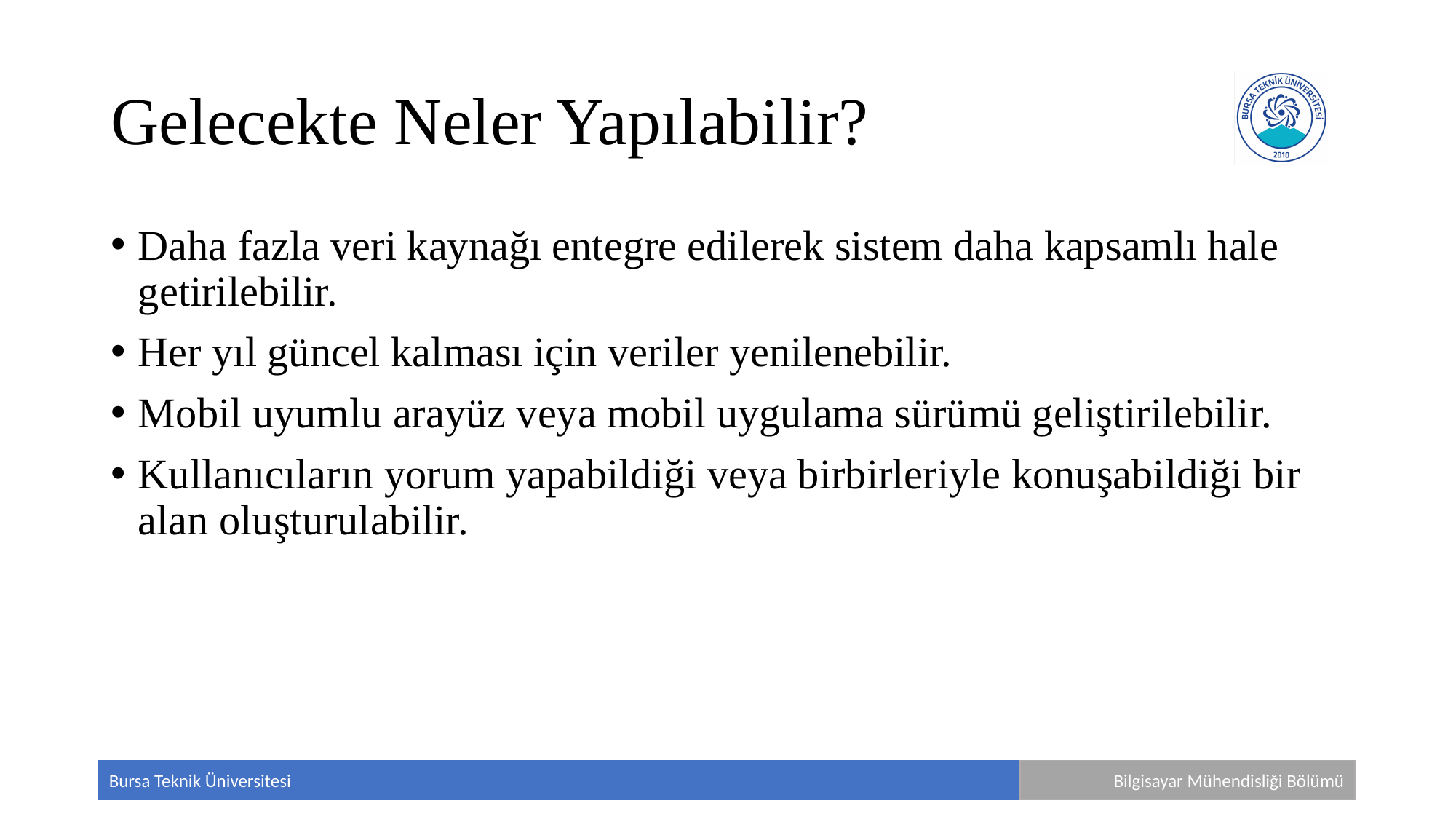

# Gelecekte Neler Yapılabilir?
Daha fazla veri kaynağı entegre edilerek sistem daha kapsamlı hale getirilebilir.
Her yıl güncel kalması için veriler yenilenebilir.
Mobil uyumlu arayüz veya mobil uygulama sürümü geliştirilebilir.
Kullanıcıların yorum yapabildiği veya birbirleriyle konuşabildiği bir alan oluşturulabilir.